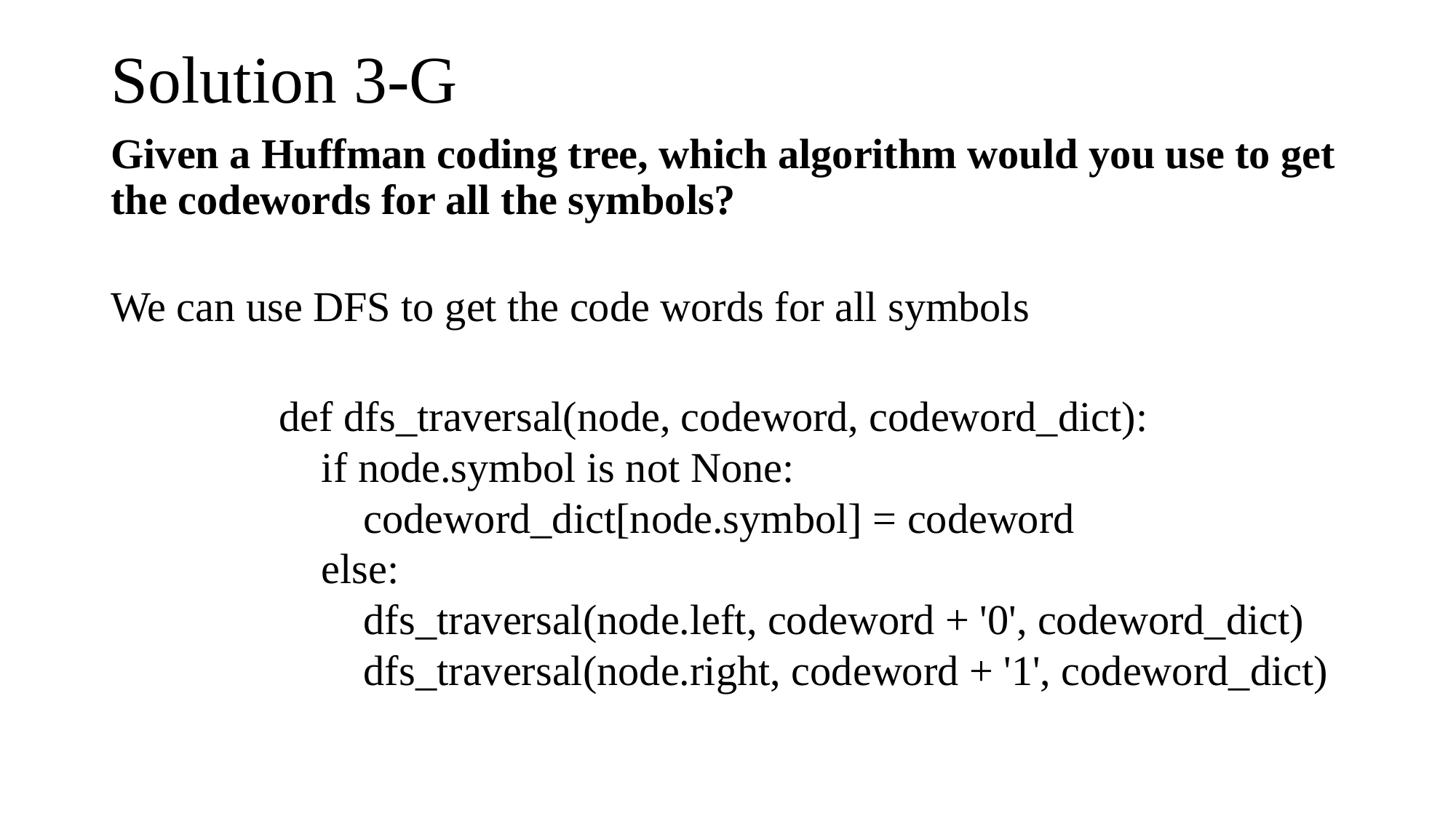

# Solution 3-G
Given a Huffman coding tree, which algorithm would you use to get the codewords for all the symbols?
We can use DFS to get the code words for all symbols
def dfs_traversal(node, codeword, codeword_dict):
    if node.symbol is not None:
        codeword_dict[node.symbol] = codeword
    else:
        dfs_traversal(node.left, codeword + '0', codeword_dict)
        dfs_traversal(node.right, codeword + '1', codeword_dict)